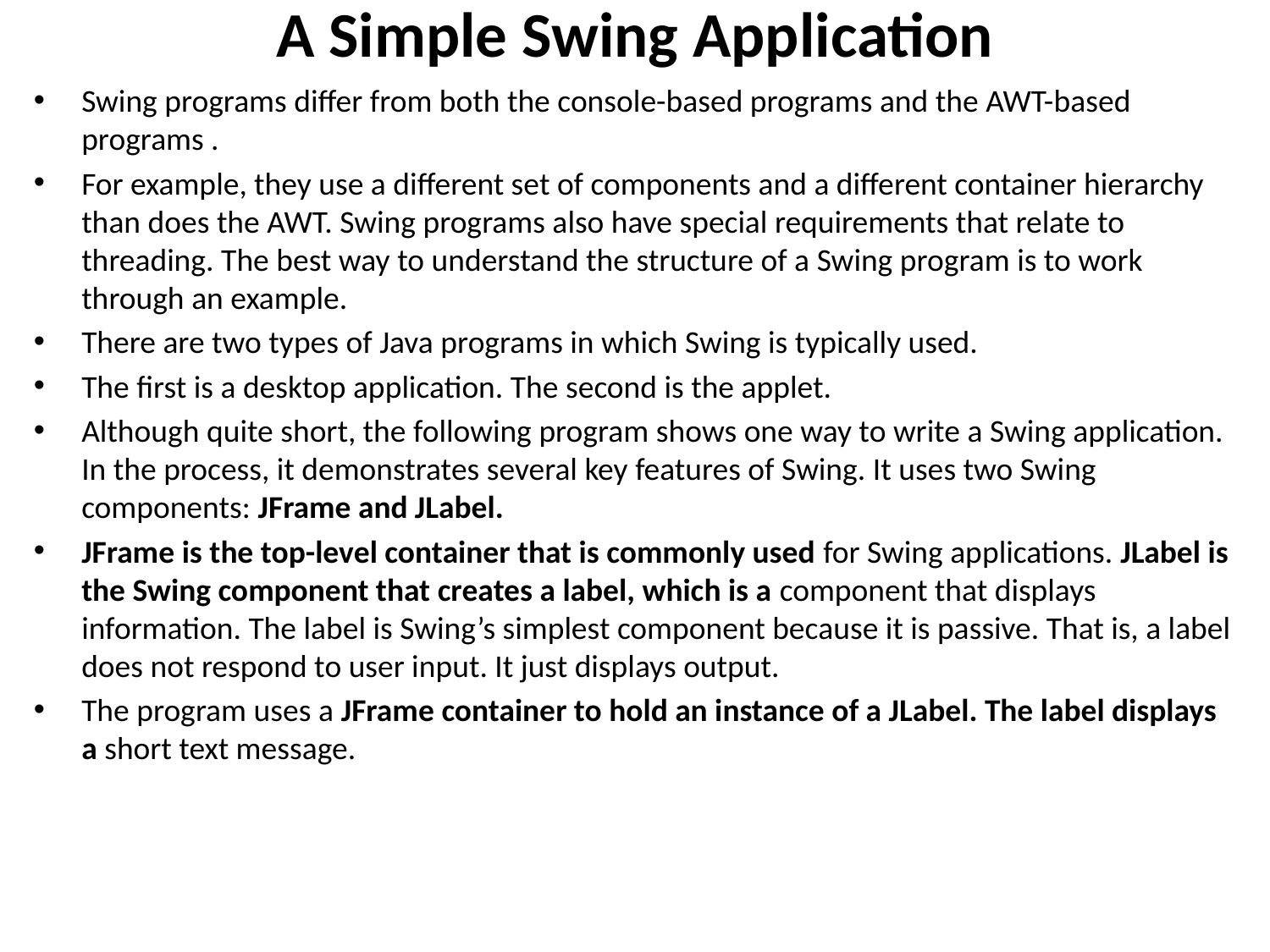

# A Simple Swing Application
Swing programs differ from both the console-based programs and the AWT-based programs .
For example, they use a different set of components and a different container hierarchy than does the AWT. Swing programs also have special requirements that relate to threading. The best way to understand the structure of a Swing program is to work through an example.
There are two types of Java programs in which Swing is typically used.
The first is a desktop application. The second is the applet.
Although quite short, the following program shows one way to write a Swing application. In the process, it demonstrates several key features of Swing. It uses two Swing components: JFrame and JLabel.
JFrame is the top-level container that is commonly used for Swing applications. JLabel is the Swing component that creates a label, which is a component that displays information. The label is Swing’s simplest component because it is passive. That is, a label does not respond to user input. It just displays output.
The program uses a JFrame container to hold an instance of a JLabel. The label displays a short text message.